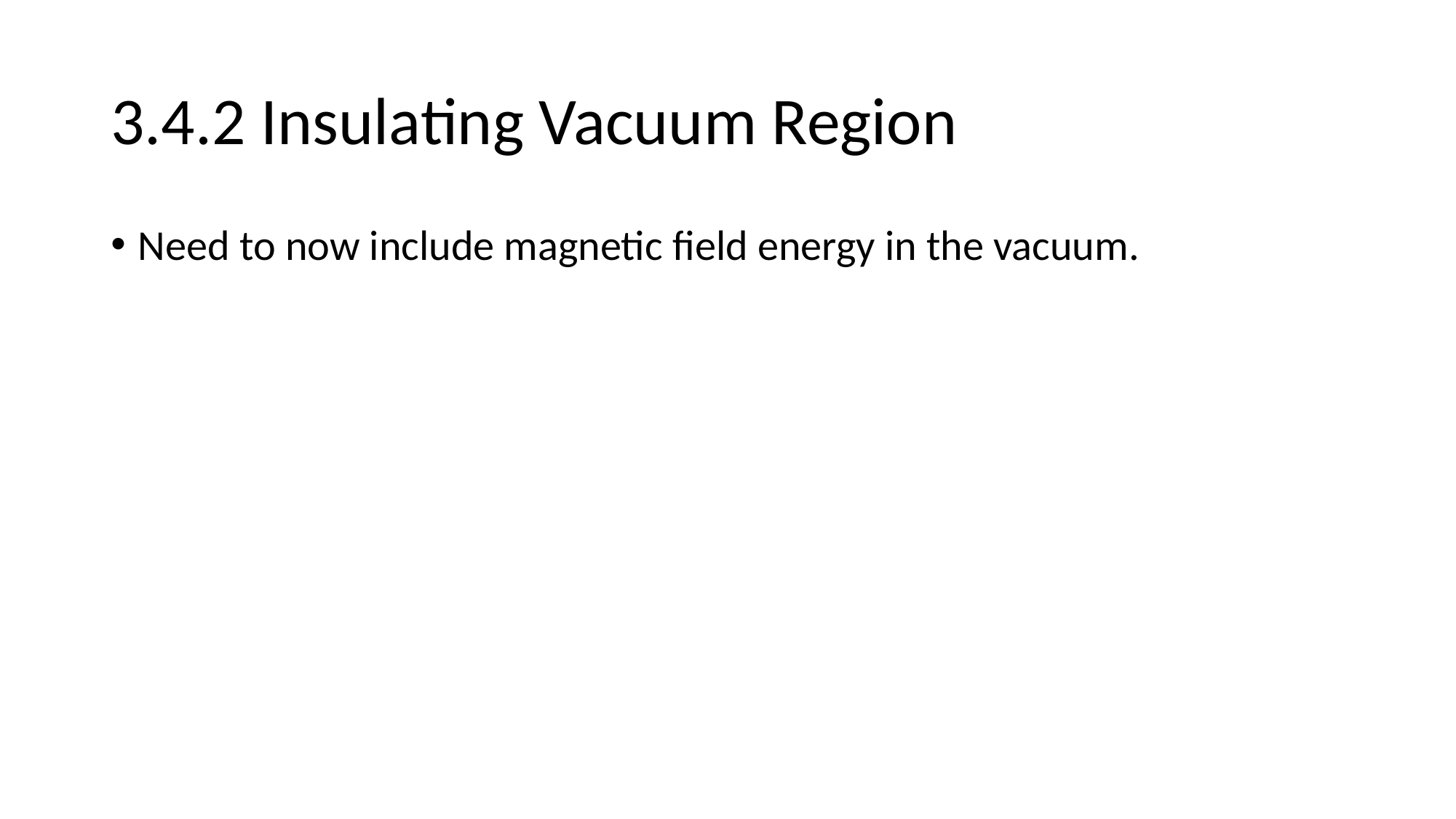

# 3.4.2 Insulating Vacuum Region
Need to now include magnetic field energy in the vacuum.